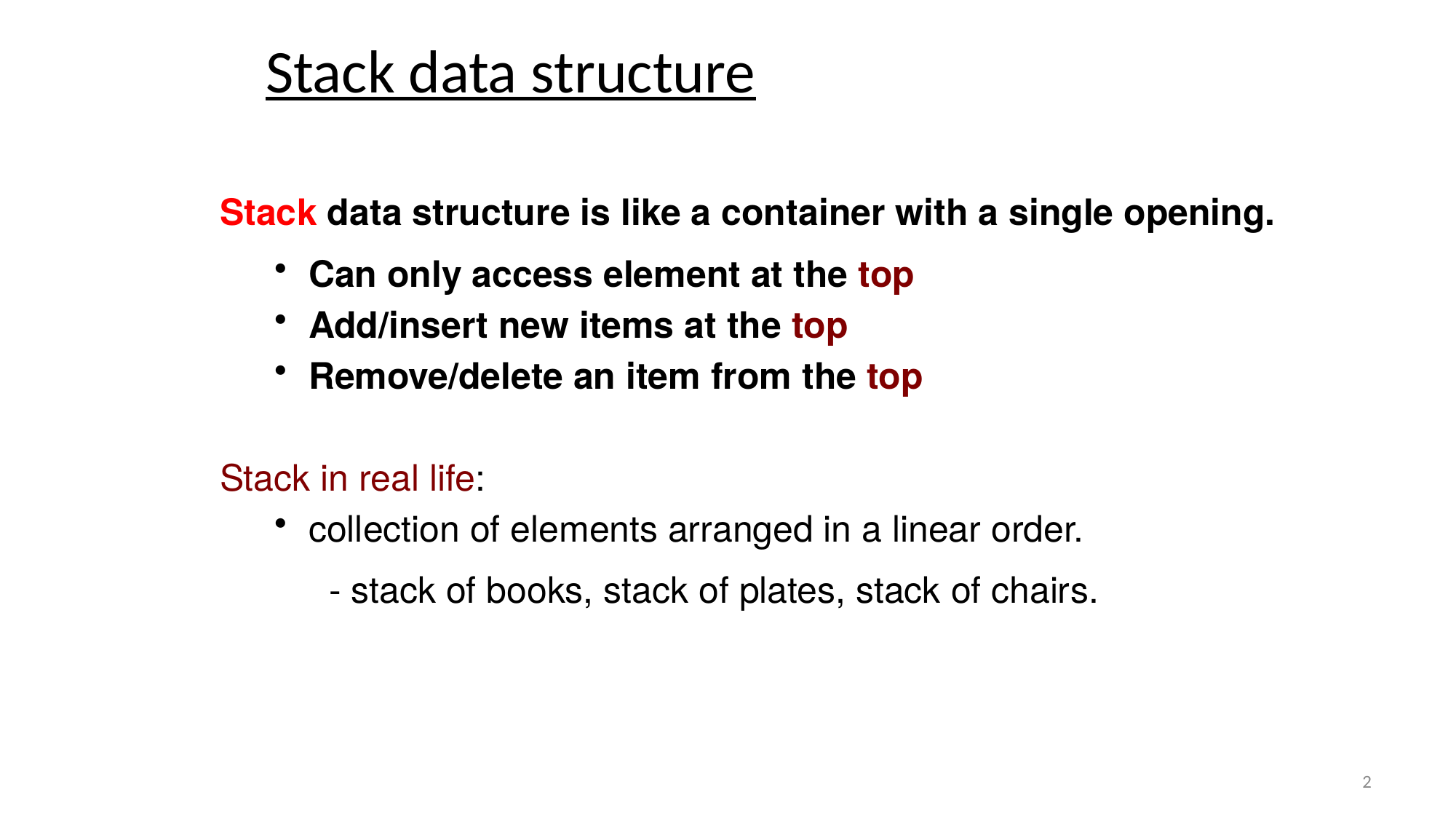

# Stack data structure
Stack data structure is like a container with a single opening.

Can only access element at the top
Add/insert new items at the top
Remove/delete an item from the top

Stack in real life:
collection of elements arranged in a linear order.

- stack of books, stack of plates, stack of chairs.

2